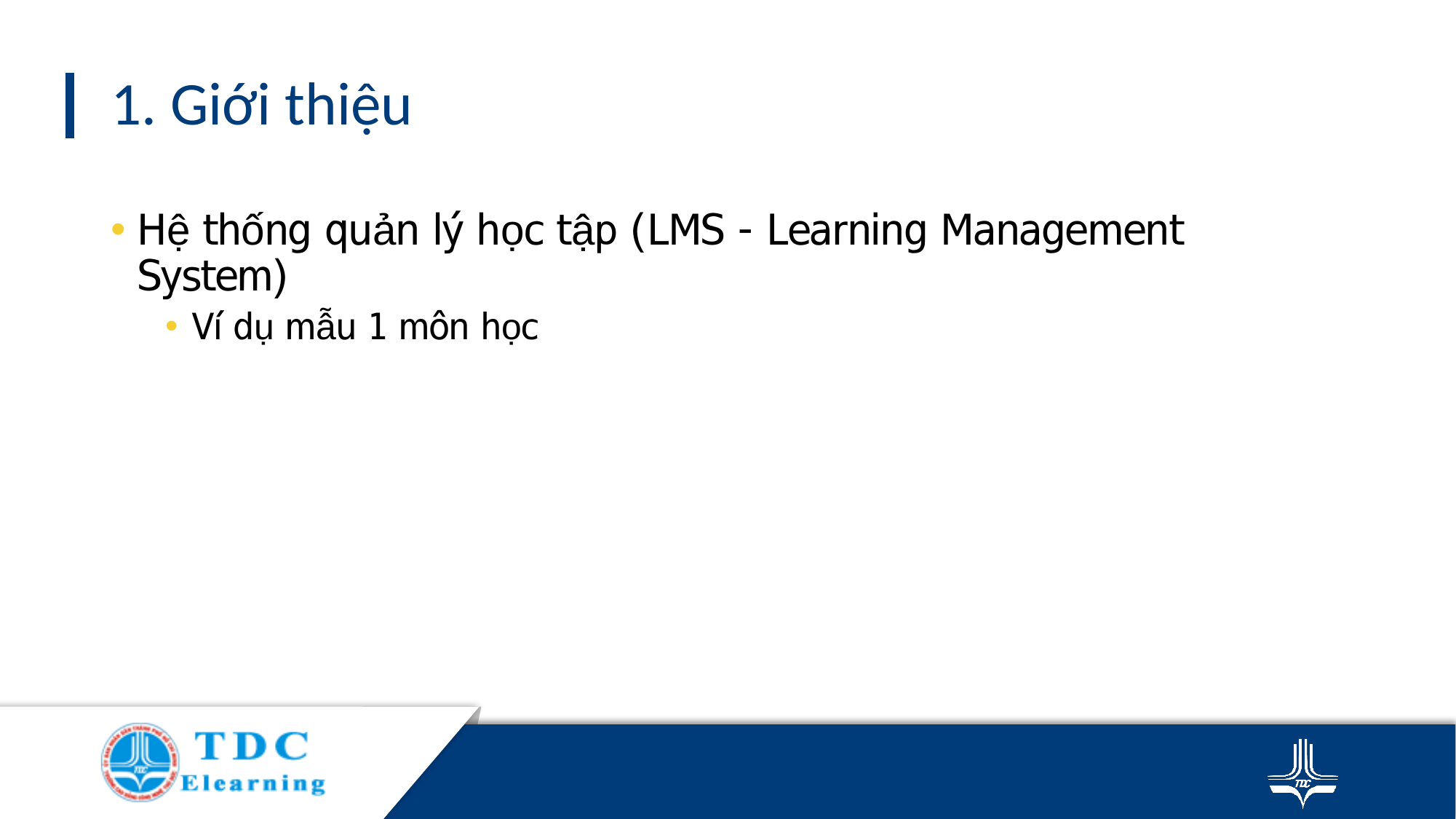

# 1. Giới thiệu
Hệ thống quản lý học tập (LMS - Learning Management System)
Ví dụ mẫu 1 môn học